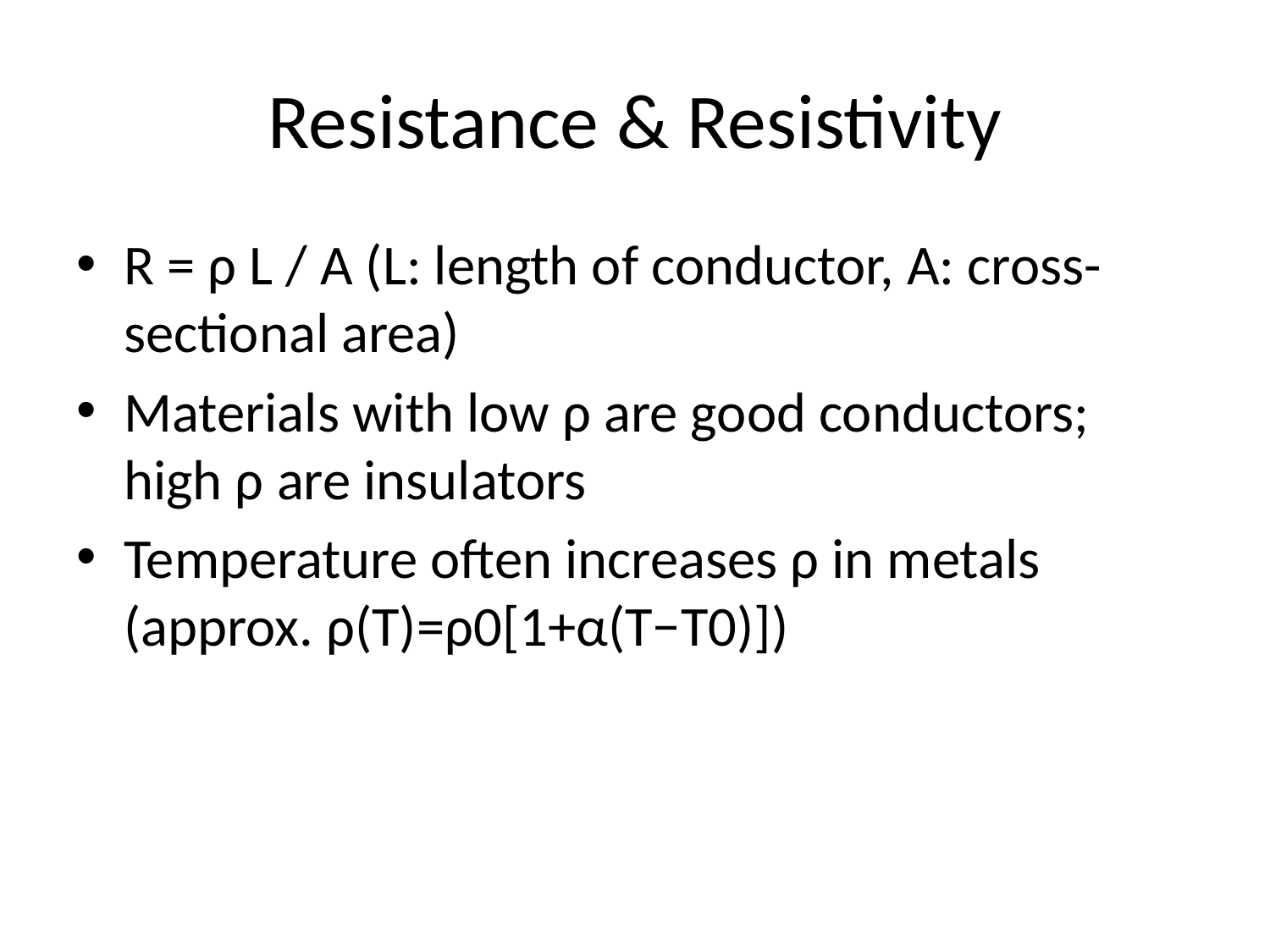

# Resistance & Resistivity
R = ρ L / A (L: length of conductor, A: cross-sectional area)
Materials with low ρ are good conductors; high ρ are insulators
Temperature often increases ρ in metals (approx. ρ(T)=ρ0[1+α(T−T0)])